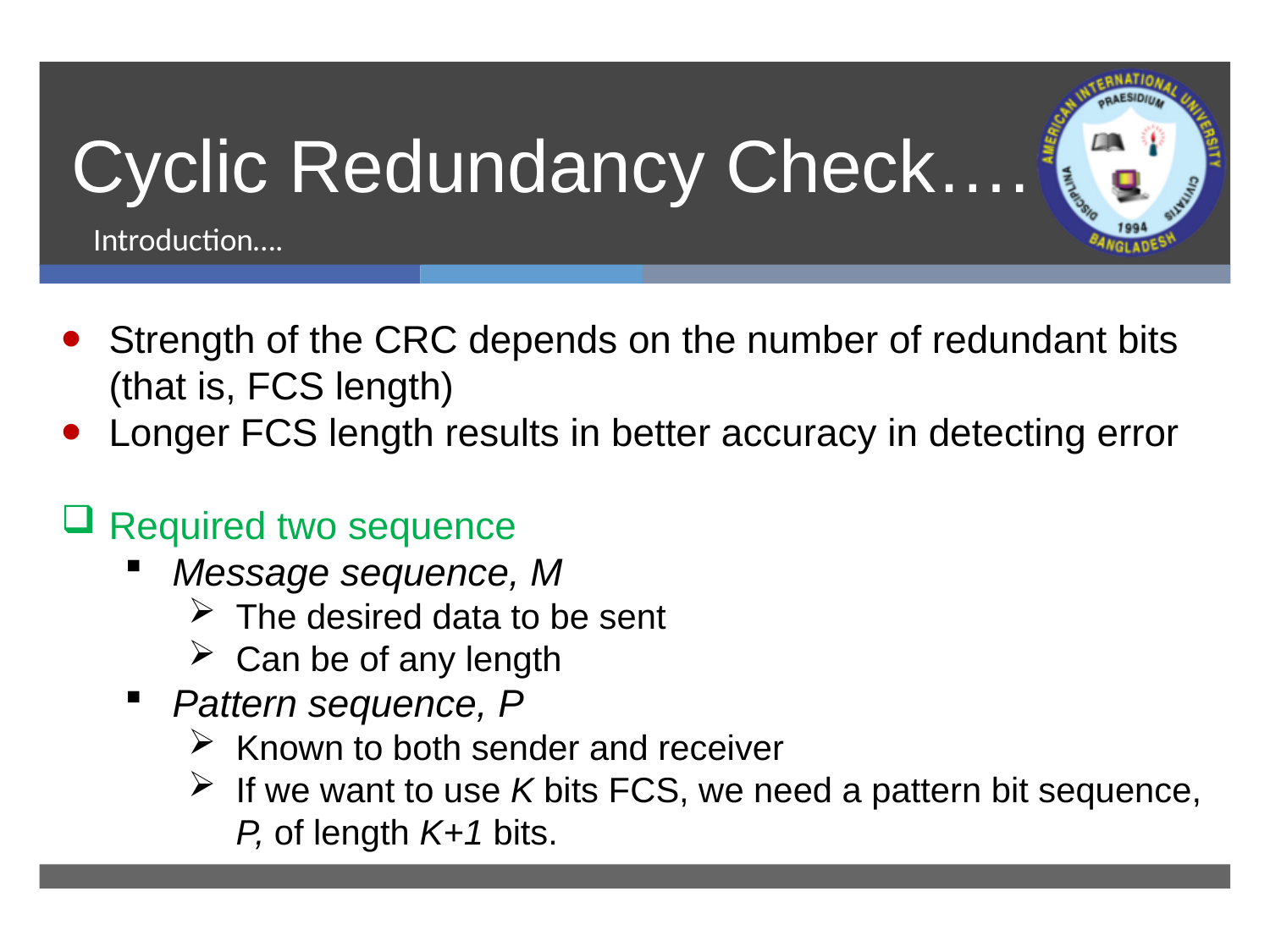

# Cyclic Redundancy Check….
  Introduction….

Strength of the CRC depends on the number of redundant bits (that is, FCS length)
Longer FCS length results in better accuracy in detecting error

Required two sequence
Message sequence, M
The desired data to be sent
Can be of any length
Pattern sequence, P
Known to both sender and receiver
If we want to use K bits FCS, we need a pattern bit sequence, P, of length K+1 bits.